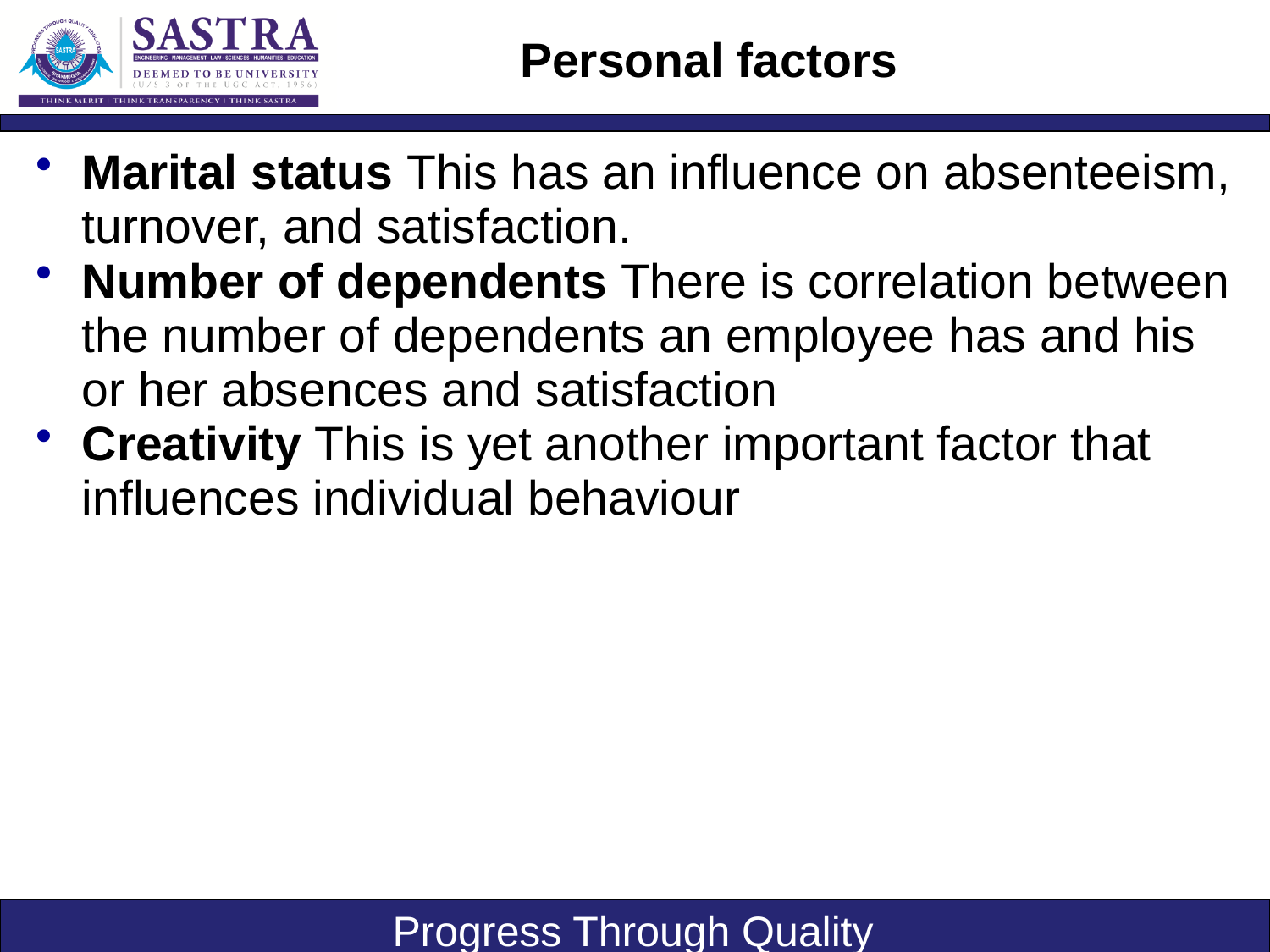

# Personal factors
Marital status This has an influence on absenteeism, turnover, and satisfaction.
Number of dependents There is correlation between the number of dependents an employee has and his or her absences and satisfaction
Creativity This is yet another important factor that influences individual behaviour